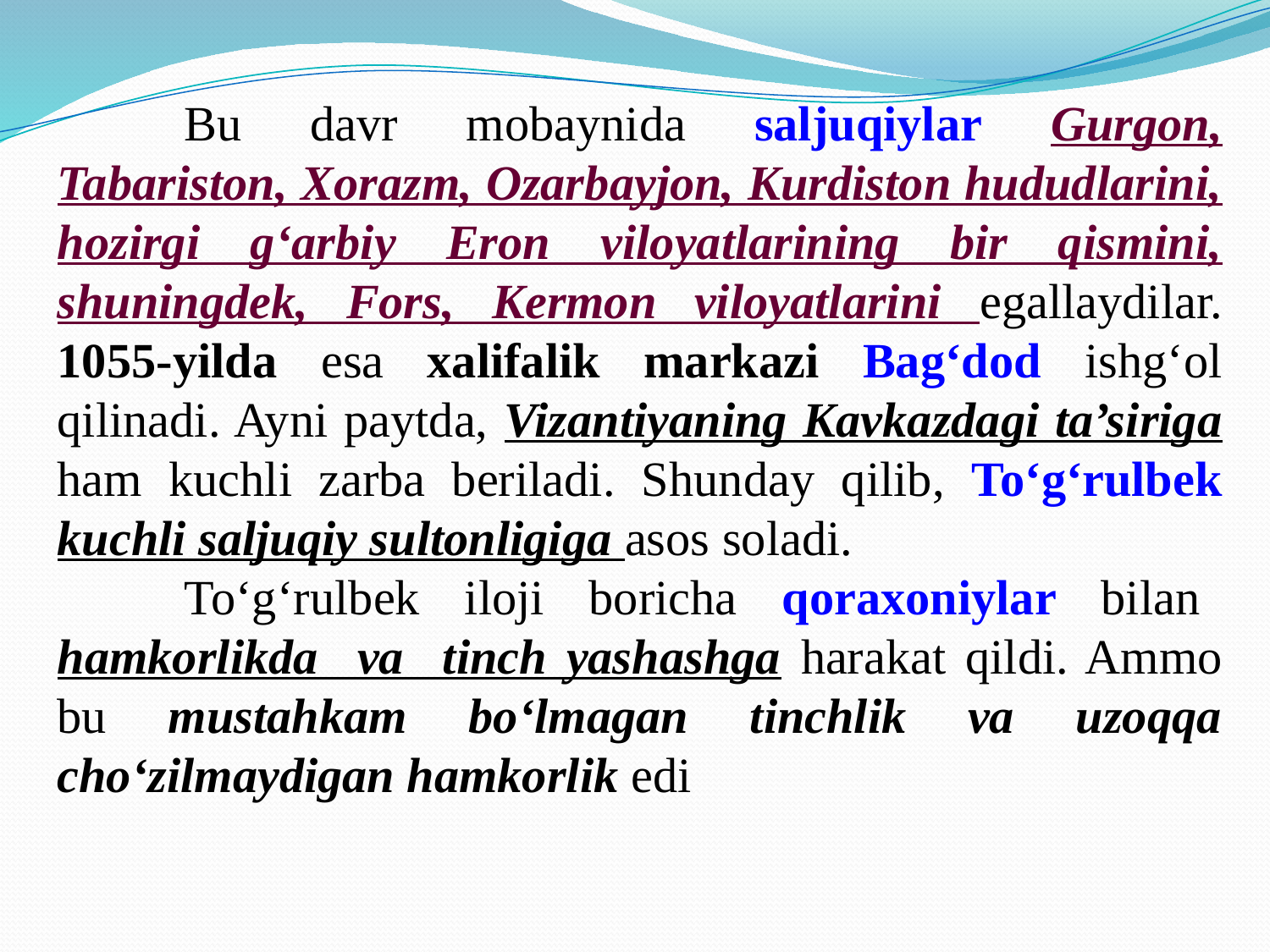

Bu davr mobaynida saljuqiylar Gurgon, Tabariston, Xorazm, Ozarbayjon, Kurdiston hududlarini, hozirgi g‘arbiy Eron viloyatlarining bir qismini, shuningdek, Fors, Kermon viloyatlarini egallaydilar. 1055-yilda esa xalifalik markazi Bag‘dod ishg‘ol qilinadi. Ayni paytda, Vizantiyaning Kavkazdagi ta’siriga ham kuchli zarba beriladi. Shunday qilib, To‘g‘rulbek kuchli saljuqiy sultonligiga asos soladi.
	To‘g‘rulbеk  iloji  boricha  qoraxoniylar  bilan  hamkorlikda  va  tinch yashashga harakat qildi. Ammo bu mustahkam bo‘lmagan tinchlik va uzoqqa cho‘zilmaydigan hamkorlik edi